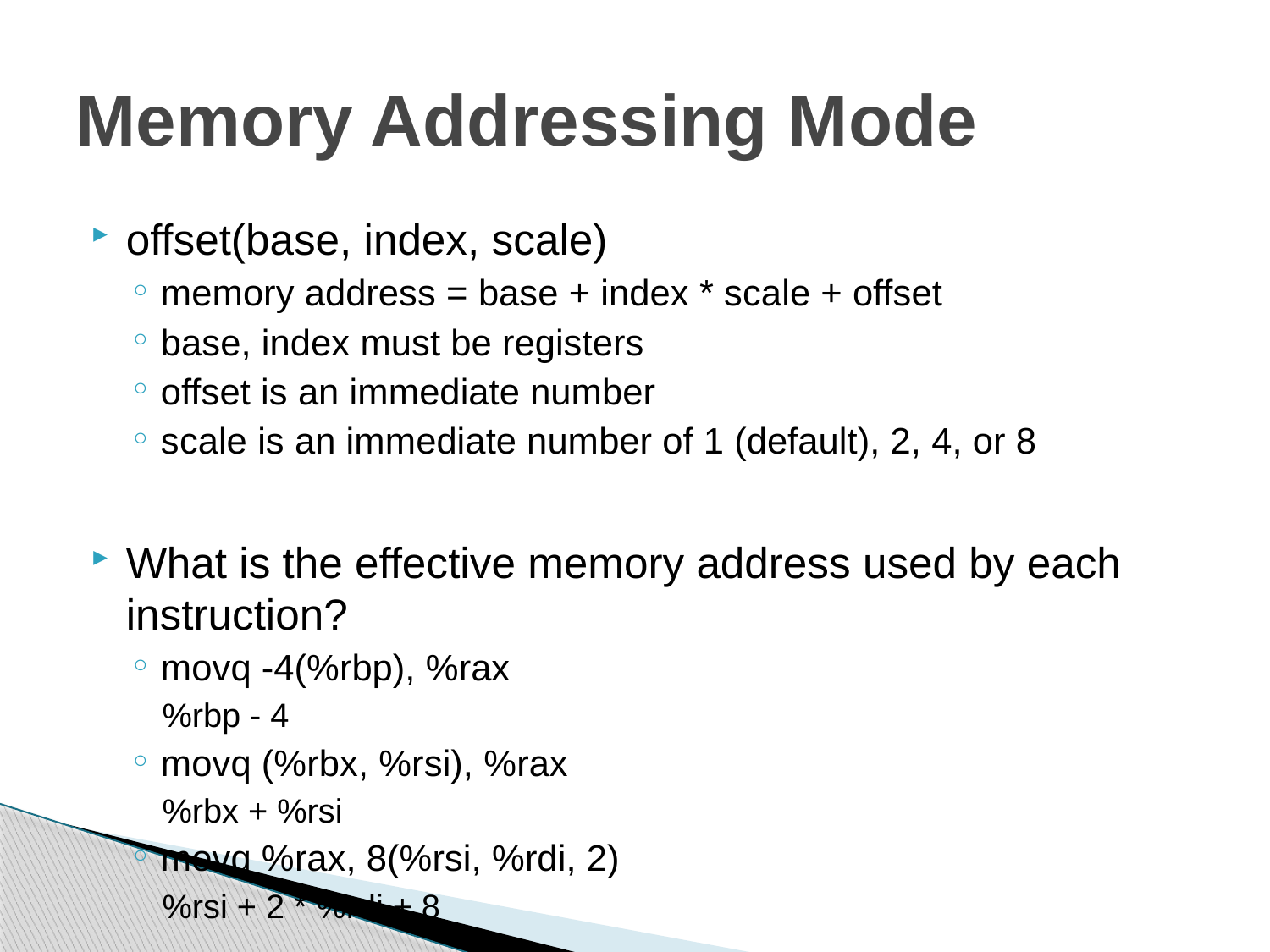

# Memory Addressing Mode
offset(base, index, scale)
memory address = base + index * scale + offset
base, index must be registers
offset is an immediate number
scale is an immediate number of 1 (default), 2, 4, or 8

What is the effective memory address used by each instruction?
movq -4(%rbp), %rax
%rbp - 4
movq (%rbx, %rsi), %rax
%rbx + %rsi
movq %rax, 8(%rsi, %rdi, 2)
%rsi + 2 * %rdi + 8